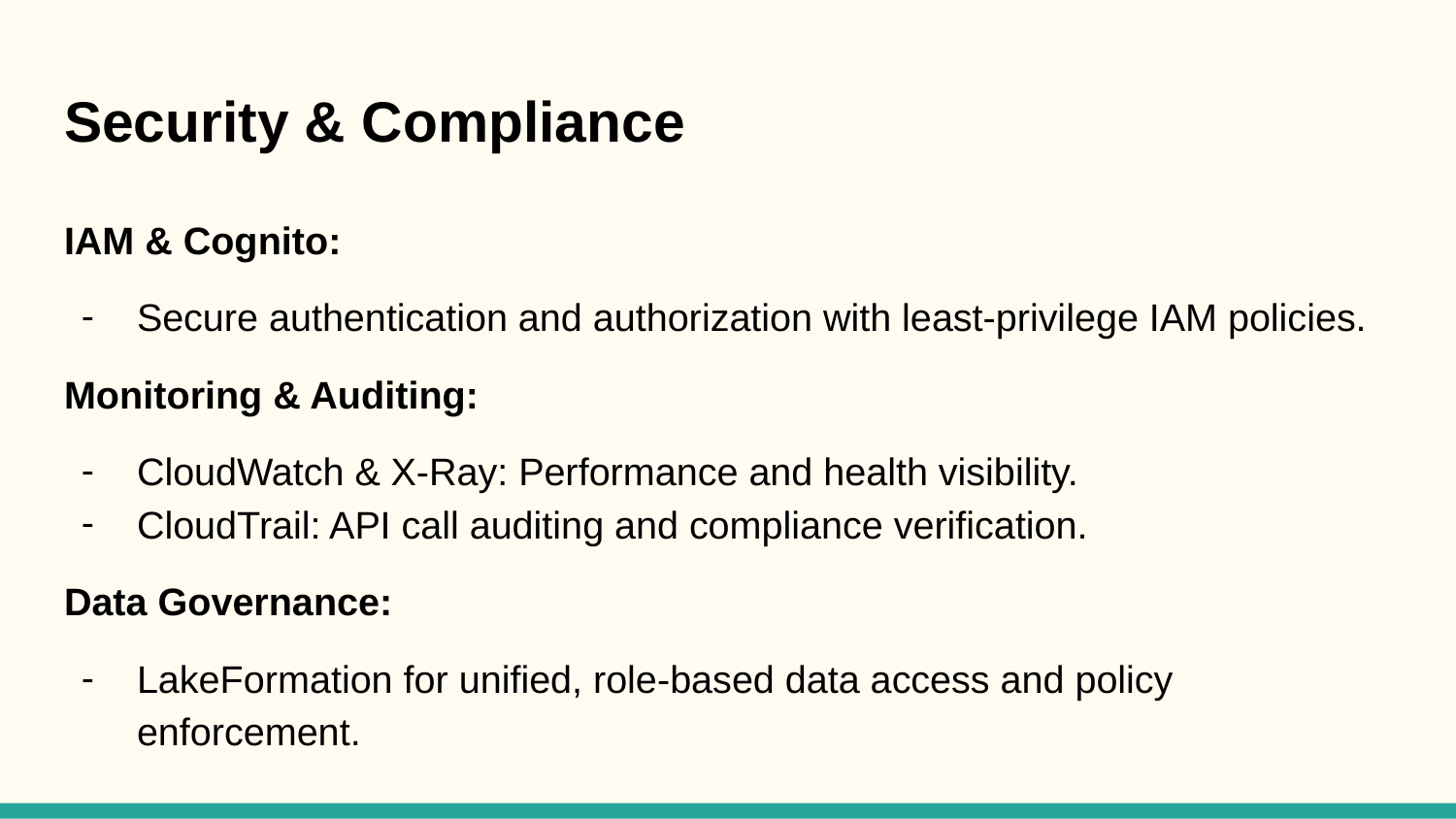

# Security & Compliance
IAM & Cognito:
Secure authentication and authorization with least-privilege IAM policies.
Monitoring & Auditing:
CloudWatch & X-Ray: Performance and health visibility.
CloudTrail: API call auditing and compliance verification.
Data Governance:
LakeFormation for unified, role-based data access and policy enforcement.